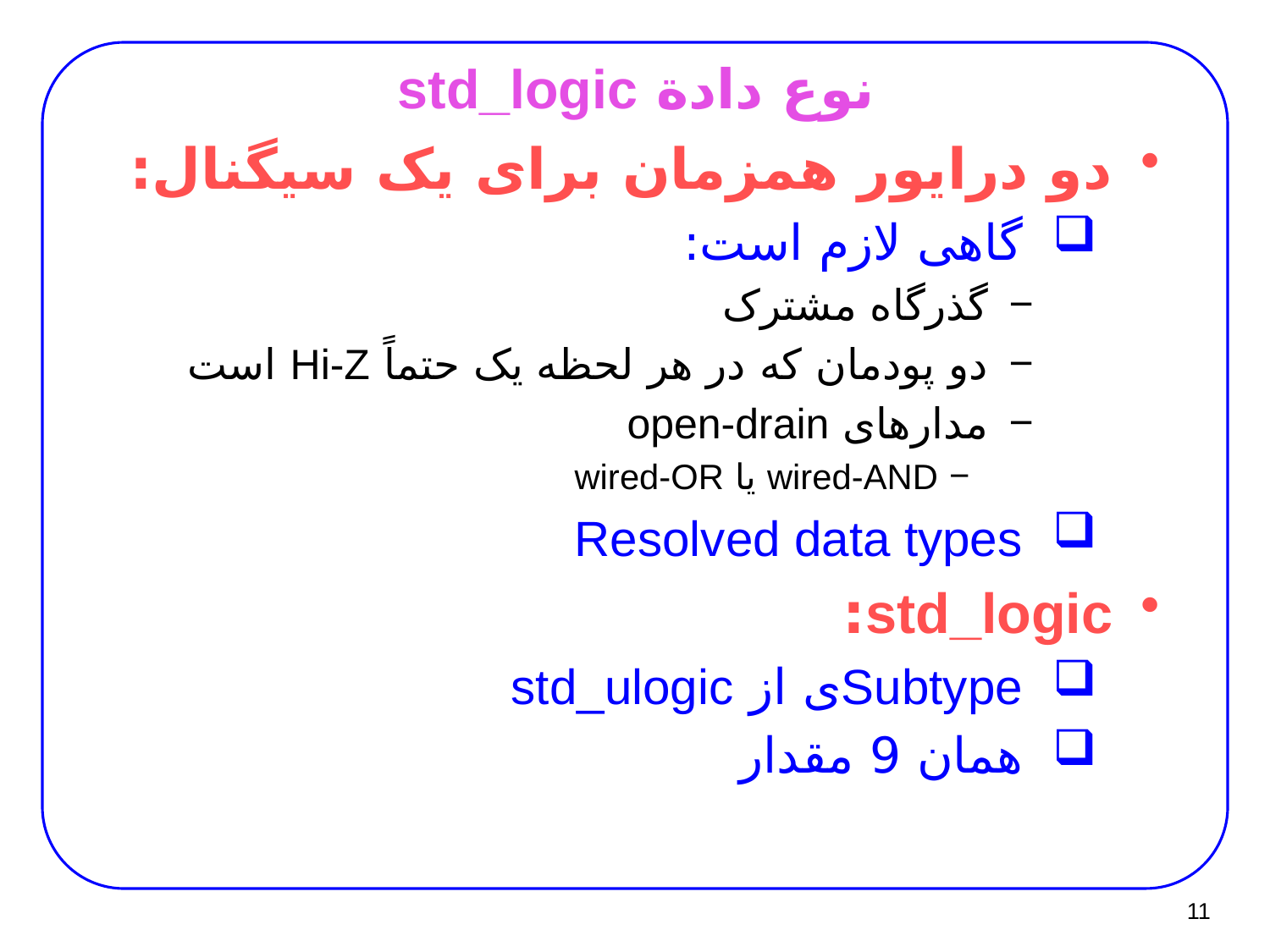

# نوع دادة std_logic
دو درایور همزمان برای یک سیگنال:
گاهی لازم است:
 گذرگاه مشترک
 دو پودمان که در هر لحظه یک حتماً Hi-Z است
 مدارهای open-drain
wired-AND یا wired-OR
Resolved data types
std_logic:
Subtypeی از std_ulogic
همان 9 مقدار

11